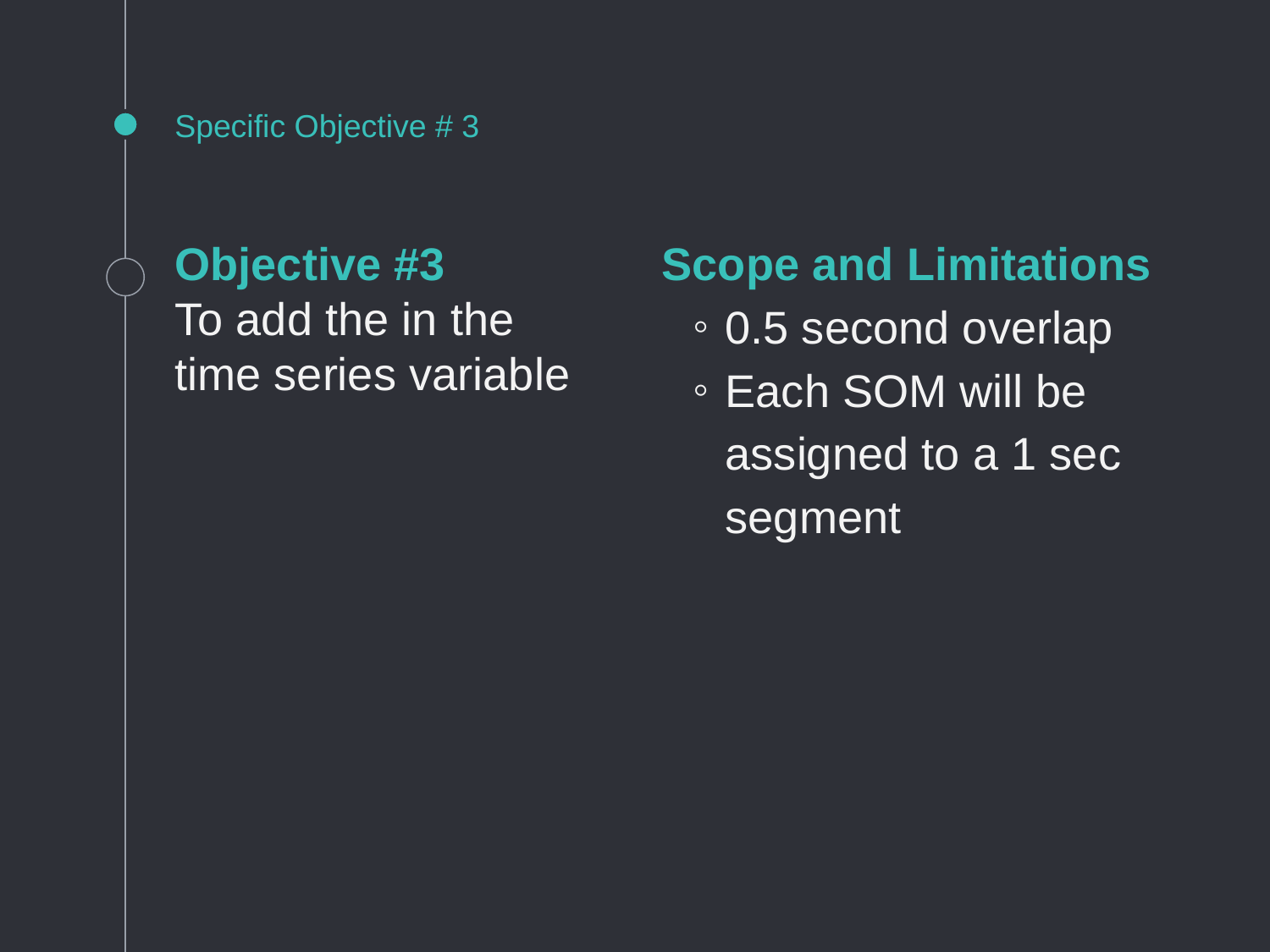

# Specific Objective # 3
Objective #3
To add the in the time series variable

Scope and Limitations
0.5 second overlap
Each SOM will be assigned to a 1 sec segment